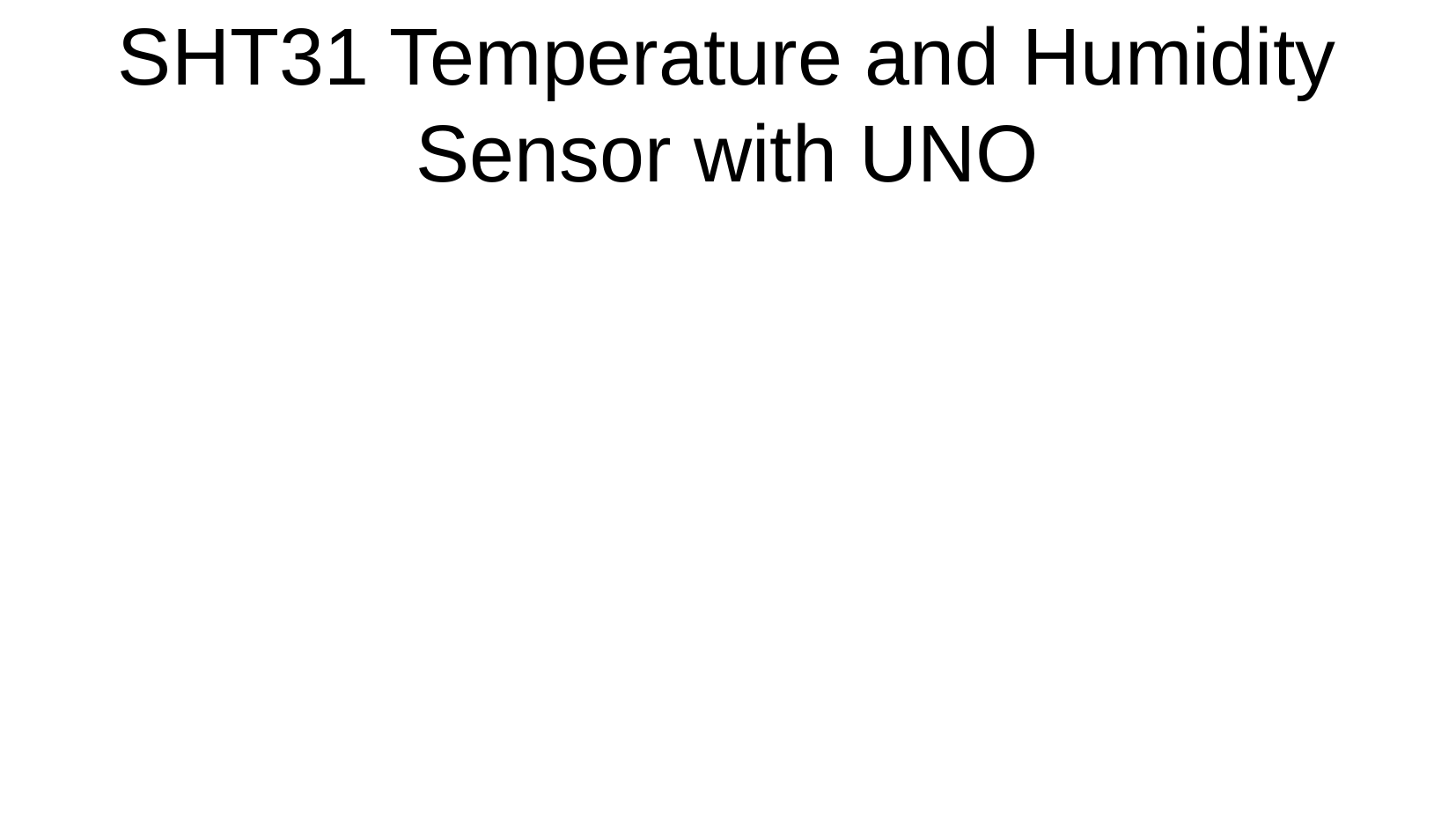

SHT31 Temperature and Humidity Sensor with UNO